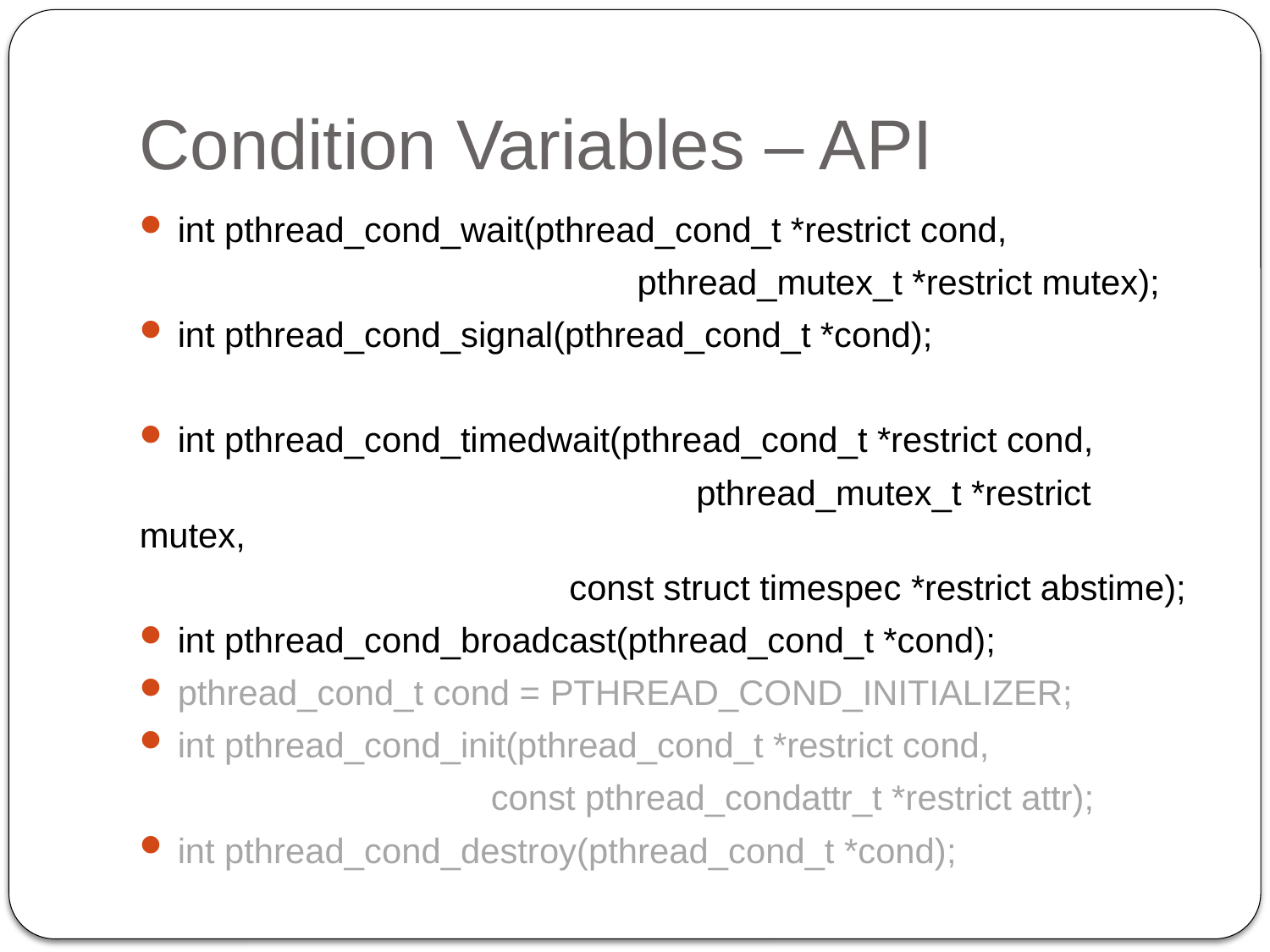

# Condition Variables – API
int pthread_cond_wait(pthread_cond_t *restrict cond,
              		            pthread_mutex_t *restrict mutex);
int pthread_cond_signal(pthread_cond_t *cond);

int pthread_cond_timedwait(pthread_cond_t *restrict cond,
               			     pthread_mutex_t *restrict mutex,
             			     const struct timespec *restrict abstime);
int pthread_cond_broadcast(pthread_cond_t *cond);
pthread_cond_t cond = PTHREAD_COND_INITIALIZER;
int pthread_cond_init(pthread_cond_t *restrict cond,
		          const pthread_condattr_t *restrict attr);
int pthread_cond_destroy(pthread_cond_t *cond);